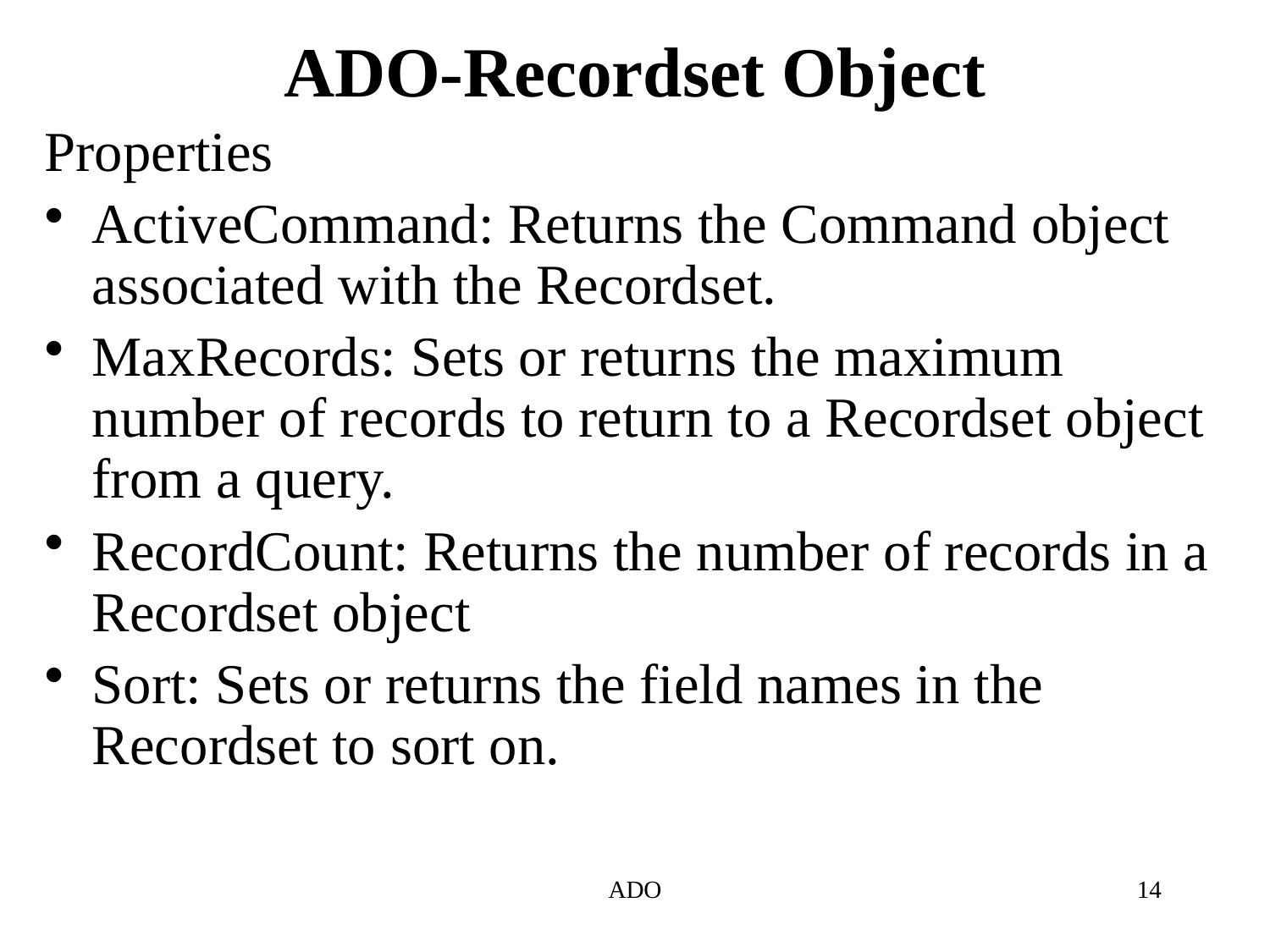

# ADO-Recordset Object
Properties
ActiveCommand: Returns the Command object associated with the Recordset.
MaxRecords: Sets or returns the maximum number of records to return to a Recordset object from a query.
RecordCount: Returns the number of records in a Recordset object
Sort: Sets or returns the field names in the Recordset to sort on.
ADO
14